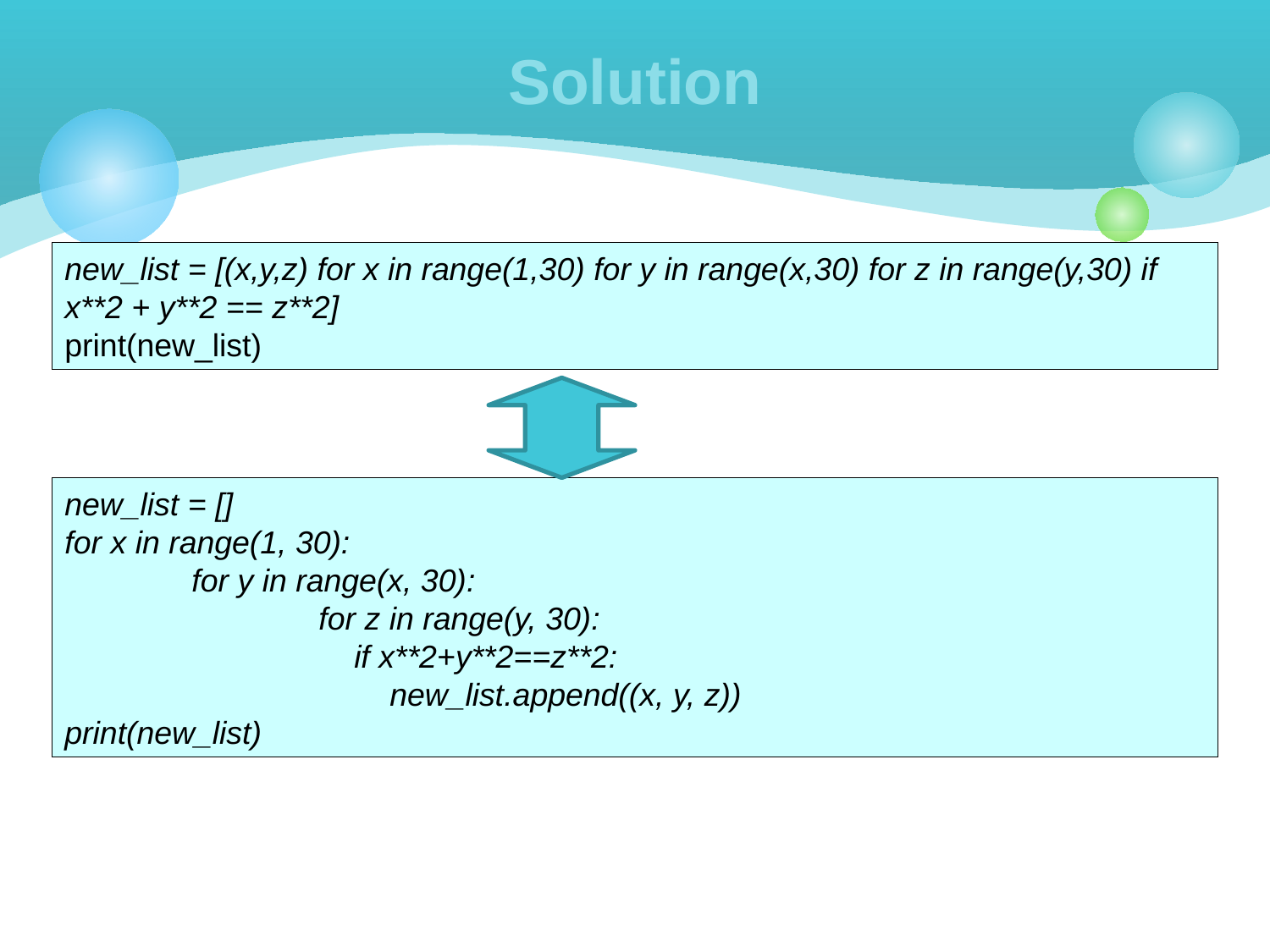

# Solution
new_list = [(x,y,z) for x in range(1,30) for y in range(x,30) for z in range(y,30) if x**2 + y**2 == z**2]
print(new_list)

new_list = []
for x in range(1, 30):
	for y in range(x, 30):
		for z in range(y, 30):
		    if x**2+y**2==z**2:
		        new_list.append((x, y, z))
print(new_list)